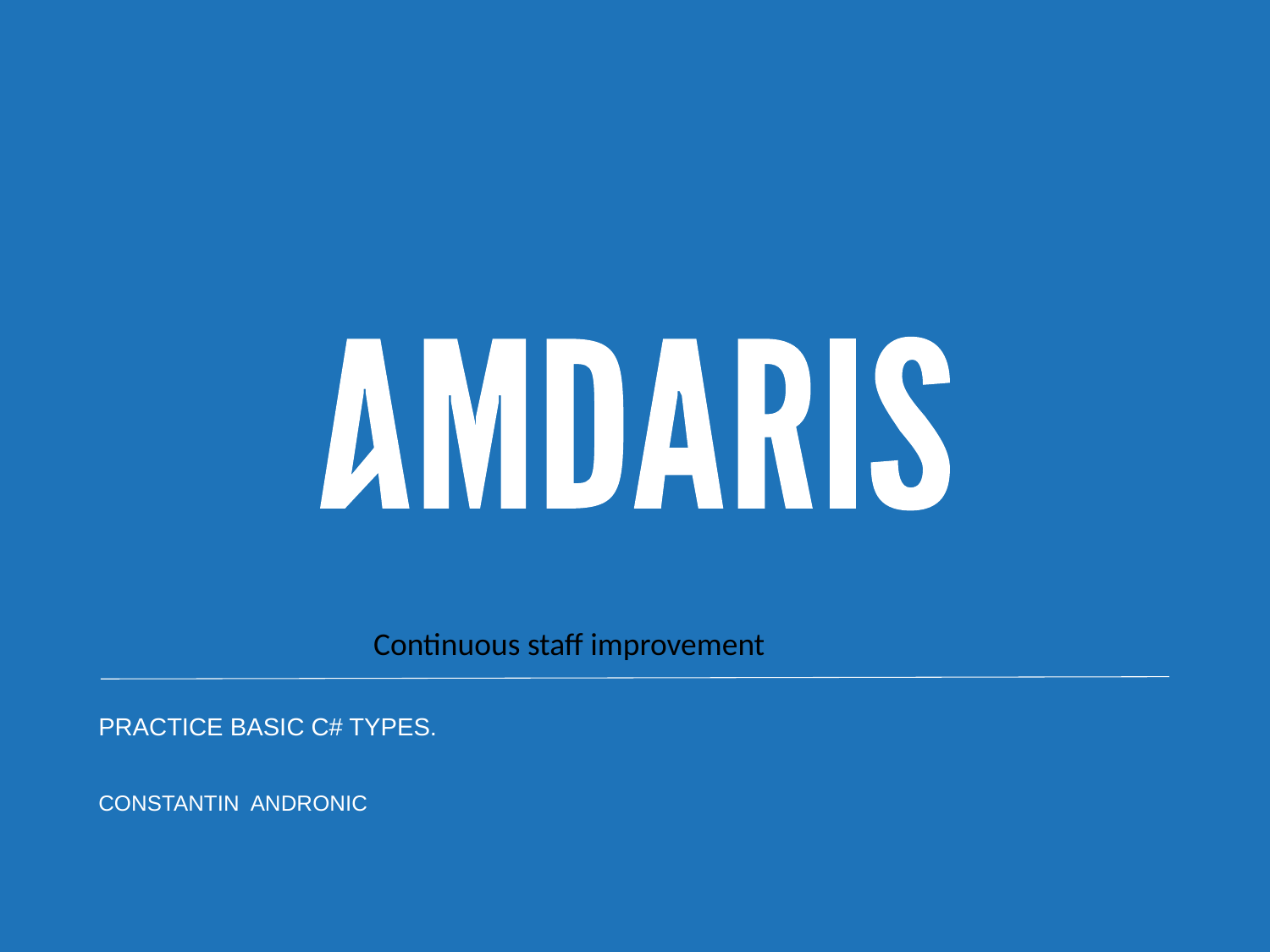

Continuous staff improvement
# Practice basic C# types.
Constantin  andronic